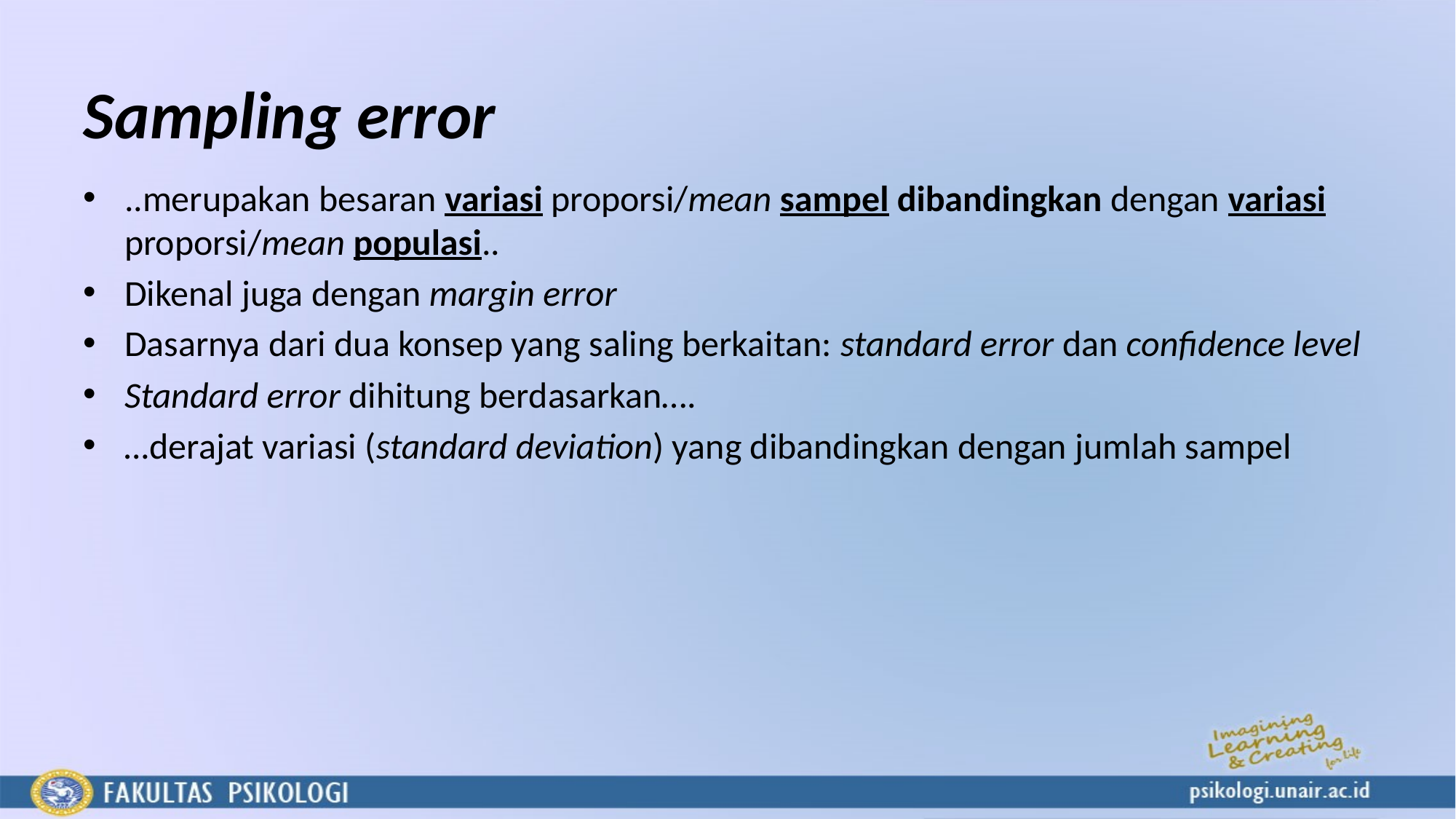

# Sampling error
..merupakan besaran variasi proporsi/mean sampel dibandingkan dengan variasi proporsi/mean populasi..
Dikenal juga dengan margin error
Dasarnya dari dua konsep yang saling berkaitan: standard error dan confidence level
Standard error dihitung berdasarkan….
…derajat variasi (standard deviation) yang dibandingkan dengan jumlah sampel